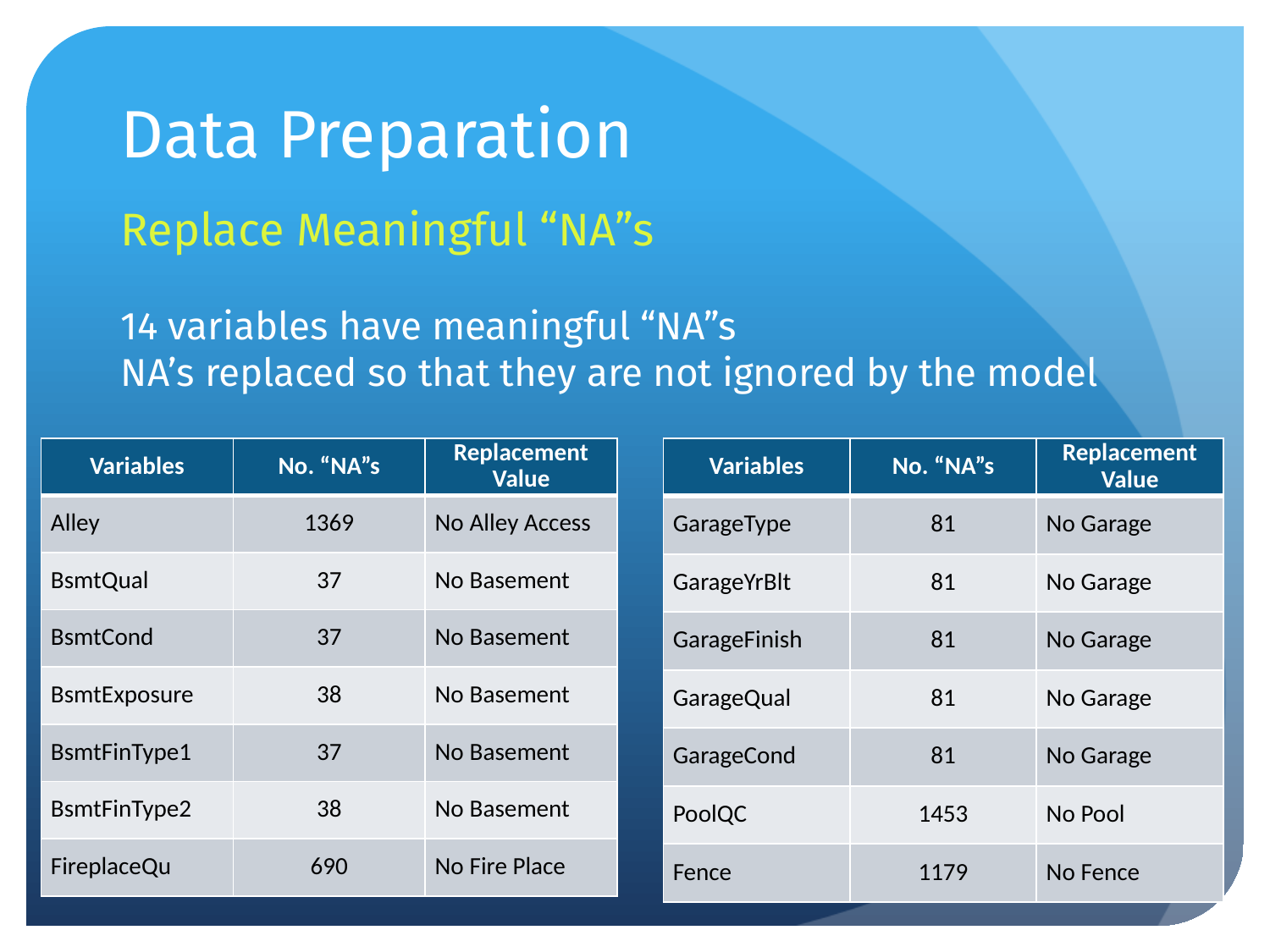

# Data Preparation
Replace Meaningful “NA”s

14 variables have meaningful “NA”s
NA’s replaced so that they are not ignored by the model

| Variables | No. “NA”s | Replacement Value |
| --- | --- | --- |
| GarageType | 81 | No Garage |
| GarageYrBlt | 81 | No Garage |
| GarageFinish | 81 | No Garage |
| GarageQual | 81 | No Garage |
| GarageCond | 81 | No Garage |
| PoolQC | 1453 | No Pool |
| Fence | 1179 | No Fence |
| Variables | No. “NA”s | Replacement Value |
| --- | --- | --- |
| Alley | 1369 | No Alley Access |
| BsmtQual | 37 | No Basement |
| BsmtCond | 37 | No Basement |
| BsmtExposure | 38 | No Basement |
| BsmtFinType1 | 37 | No Basement |
| BsmtFinType2 | 38 | No Basement |
| FireplaceQu | 690 | No Fire Place |